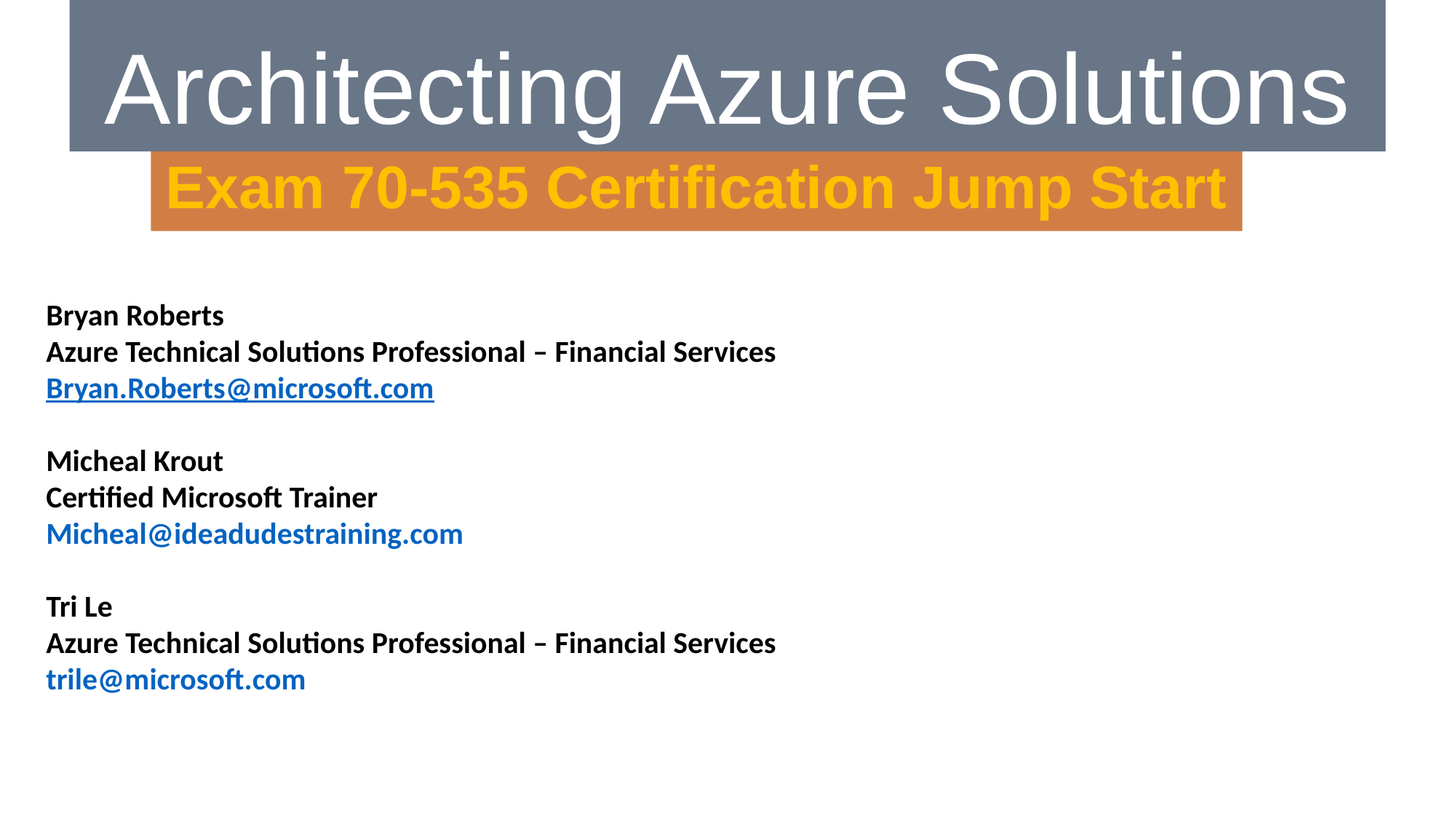

# Architecting Azure Solutions
Exam 70-535 Certification Jump Start
Bryan Roberts
Azure Technical Solutions Professional – Financial Services
Bryan.Roberts@microsoft.com

Micheal Krout
Certified Microsoft Trainer
Micheal@ideadudestraining.com

Tri Le
Azure Technical Solutions Professional – Financial Services
trile@microsoft.com